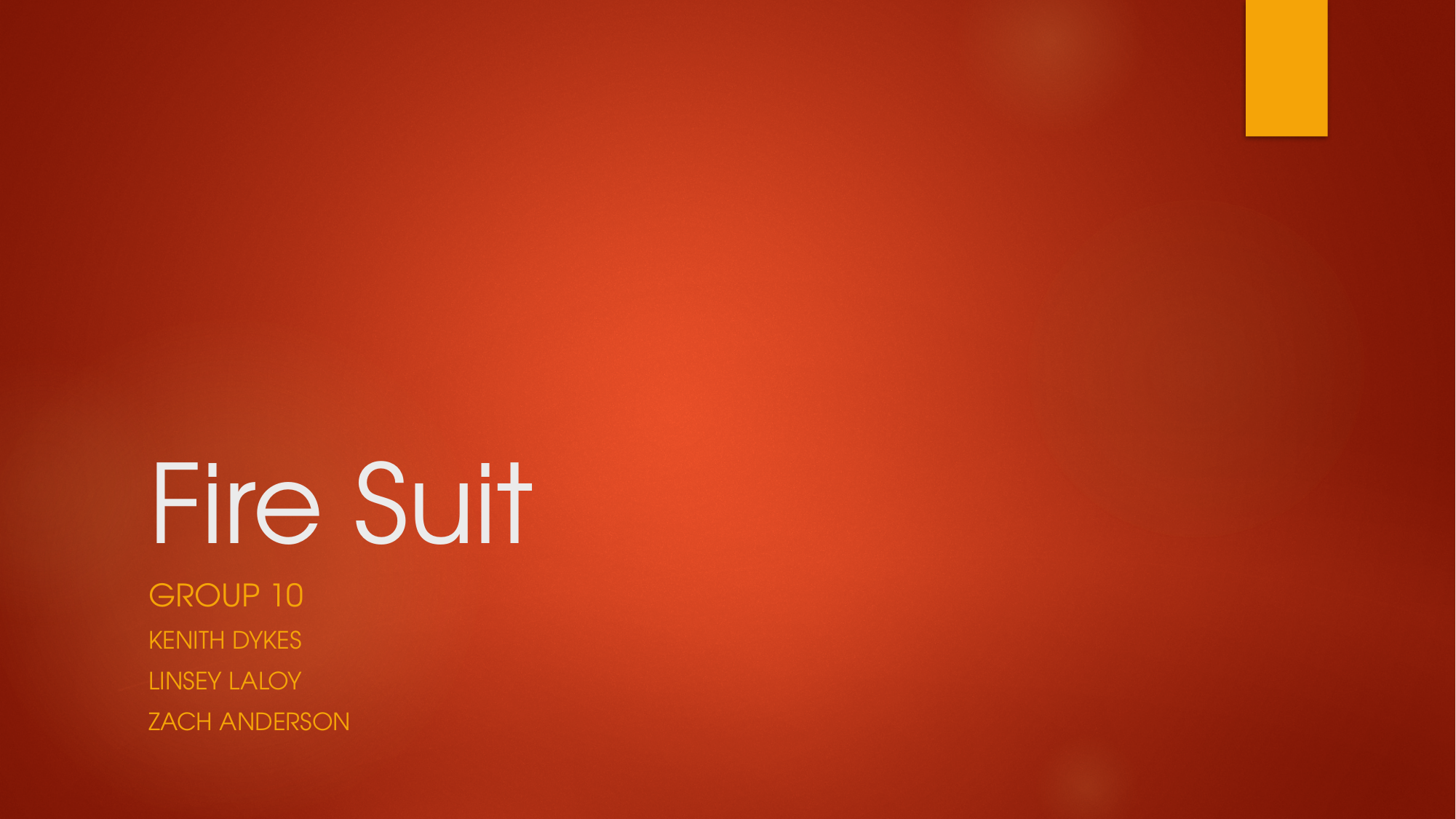

# Fire Suit
Group 10
KENITH Dykes
Linsey Laloy
Zach anderson